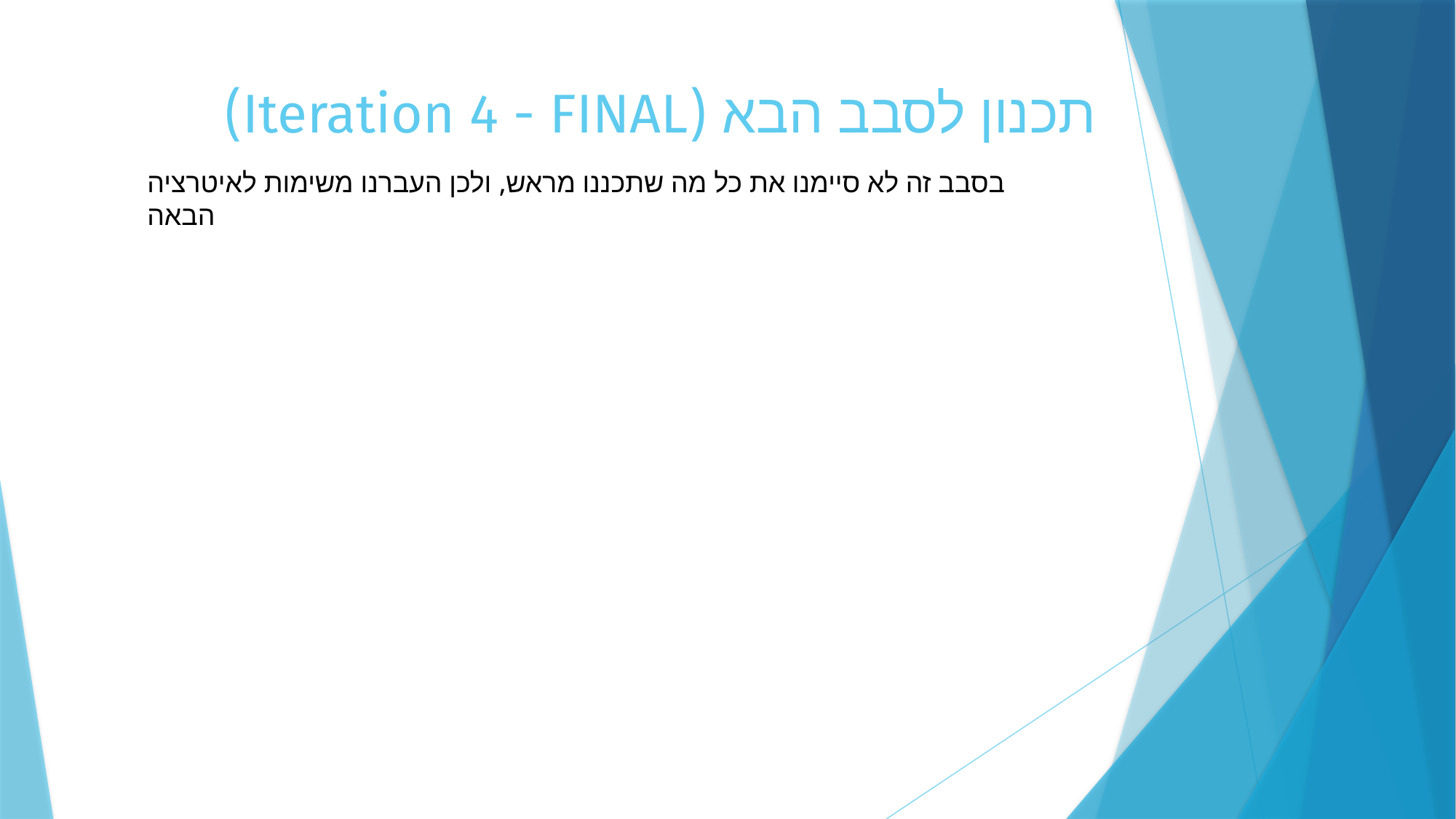

# תכנון לסבב הבא (Iteration 4 - FINAL)
בסבב זה לא סיימנו את כל מה שתכננו מראש, ולכן העברנו משימות לאיטרציה הבאה